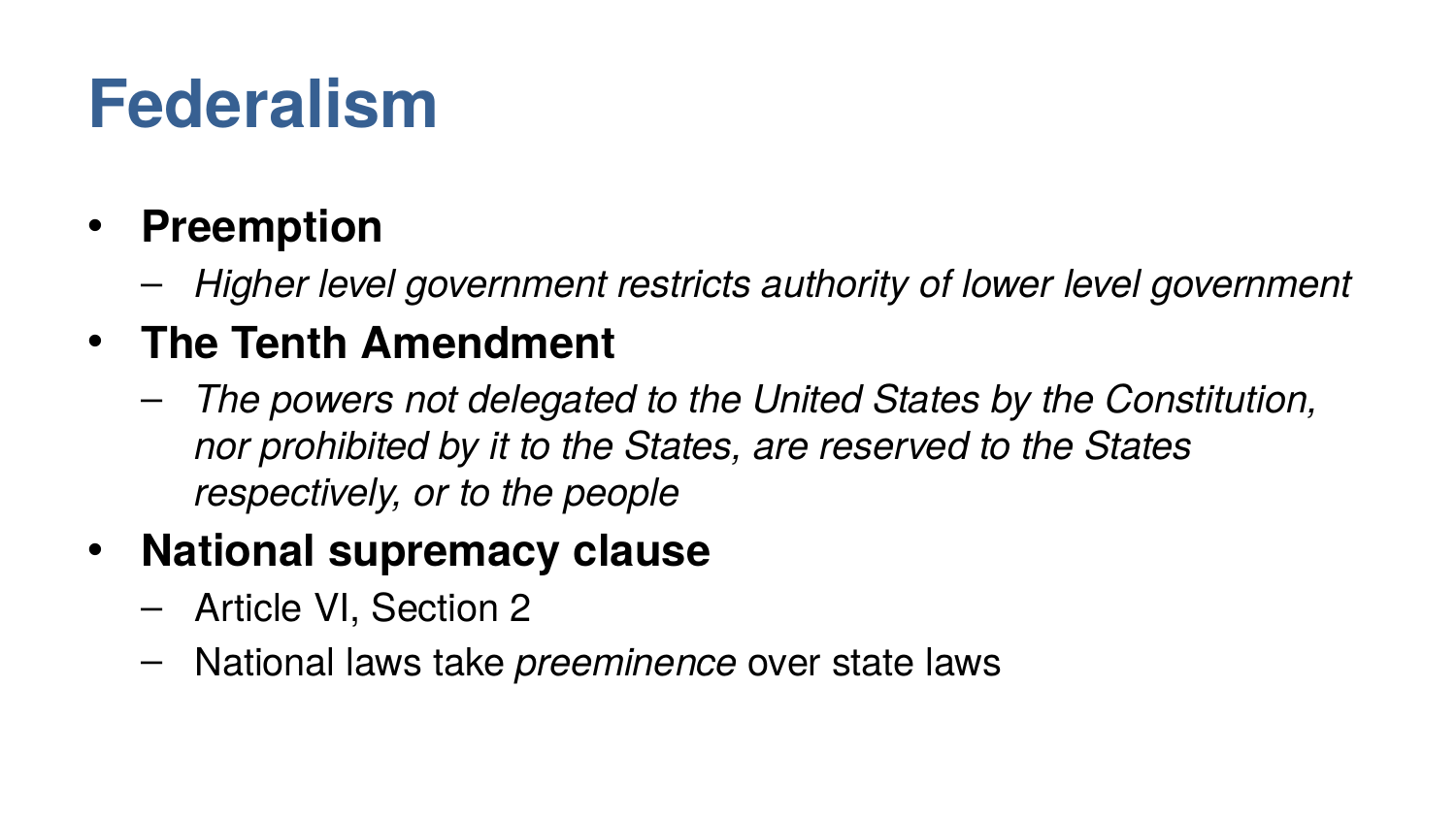

# Federalism
Preemption
Higher level government restricts authority of lower level government
The Tenth Amendment
The powers not delegated to the United States by the Constitution, nor prohibited by it to the States, are reserved to the States respectively, or to the people
National supremacy clause
Article VI, Section 2
National laws take preeminence over state laws